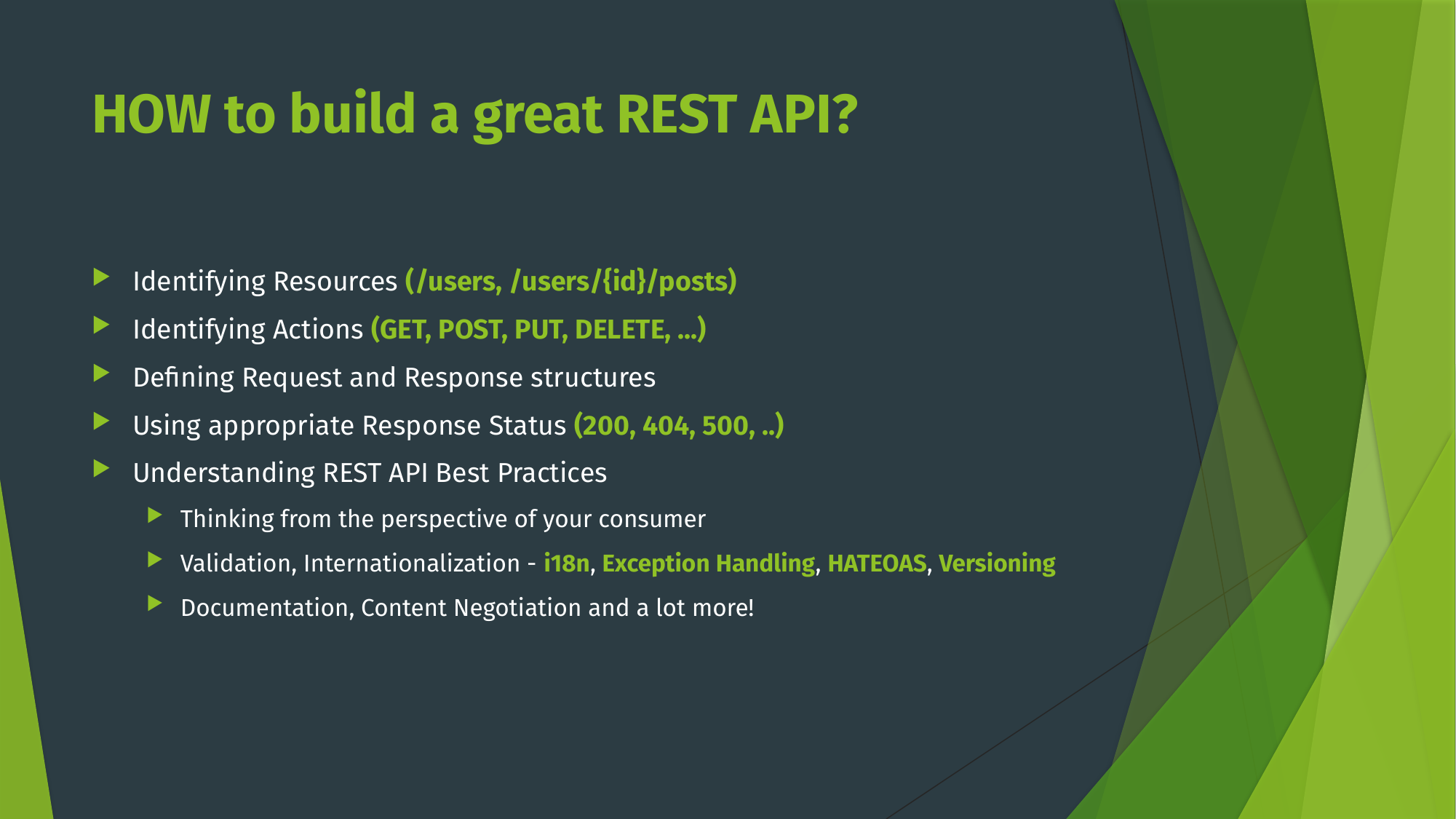

# HOW to build a great REST API?
Identifying Resources (/users, /users/{id}/posts)
Identifying Actions (GET, POST, PUT, DELETE, ...)
Defining Request and Response structures
Using appropriate Response Status (200, 404, 500, ..)
Understanding REST API Best Practices
Thinking from the perspective of your consumer
Validation, Internationalization - i18n, Exception Handling, HATEOAS, Versioning
Documentation, Content Negotiation and a lot more!